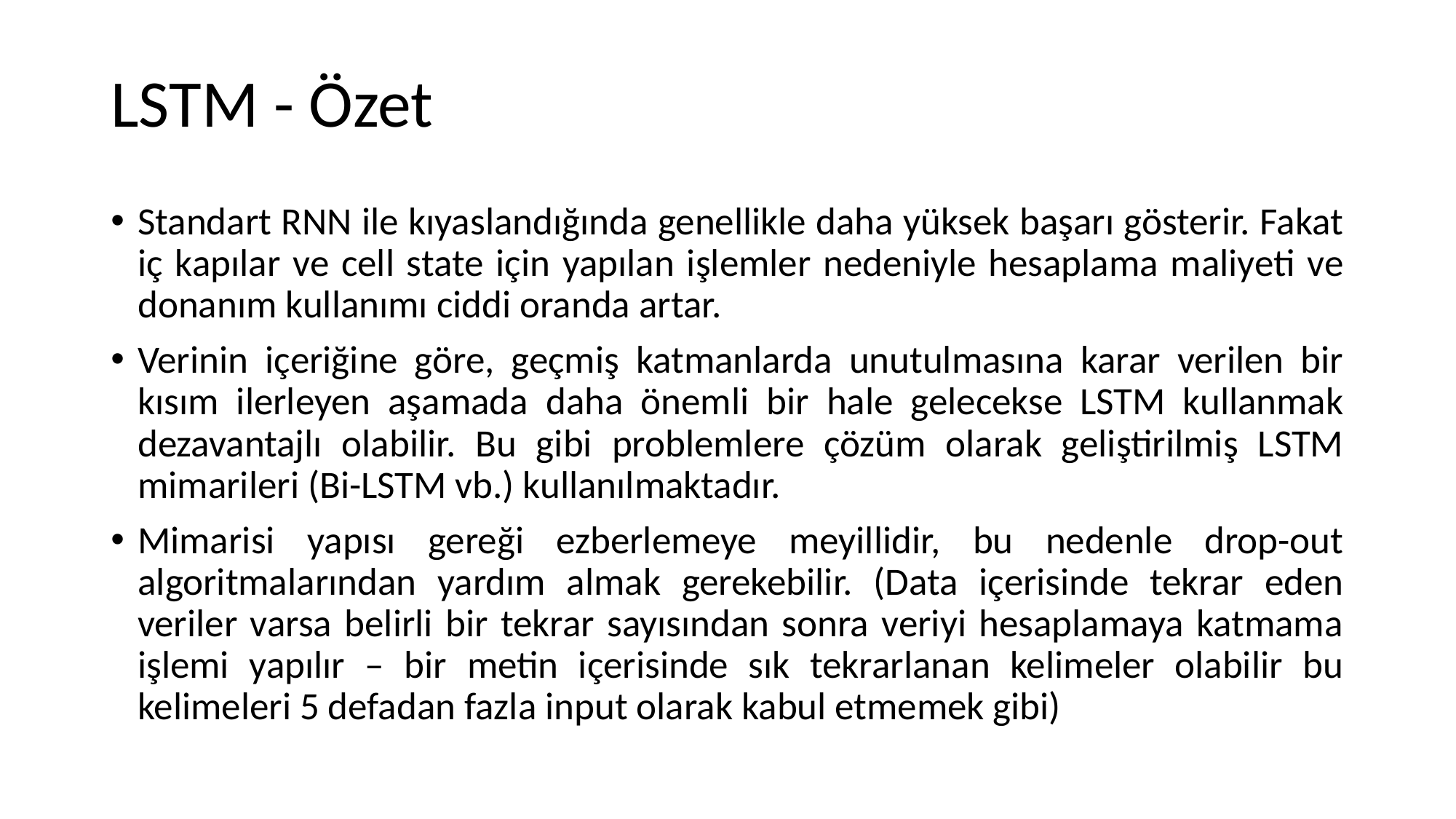

# LSTM - Özet
Standart RNN ile kıyaslandığında genellikle daha yüksek başarı gösterir. Fakat iç kapılar ve cell state için yapılan işlemler nedeniyle hesaplama maliyeti ve donanım kullanımı ciddi oranda artar.
Verinin içeriğine göre, geçmiş katmanlarda unutulmasına karar verilen bir kısım ilerleyen aşamada daha önemli bir hale gelecekse LSTM kullanmak dezavantajlı olabilir. Bu gibi problemlere çözüm olarak geliştirilmiş LSTM mimarileri (Bi-LSTM vb.) kullanılmaktadır.
Mimarisi yapısı gereği ezberlemeye meyillidir, bu nedenle drop-out algoritmalarından yardım almak gerekebilir. (Data içerisinde tekrar eden veriler varsa belirli bir tekrar sayısından sonra veriyi hesaplamaya katmama işlemi yapılır – bir metin içerisinde sık tekrarlanan kelimeler olabilir bu kelimeleri 5 defadan fazla input olarak kabul etmemek gibi)